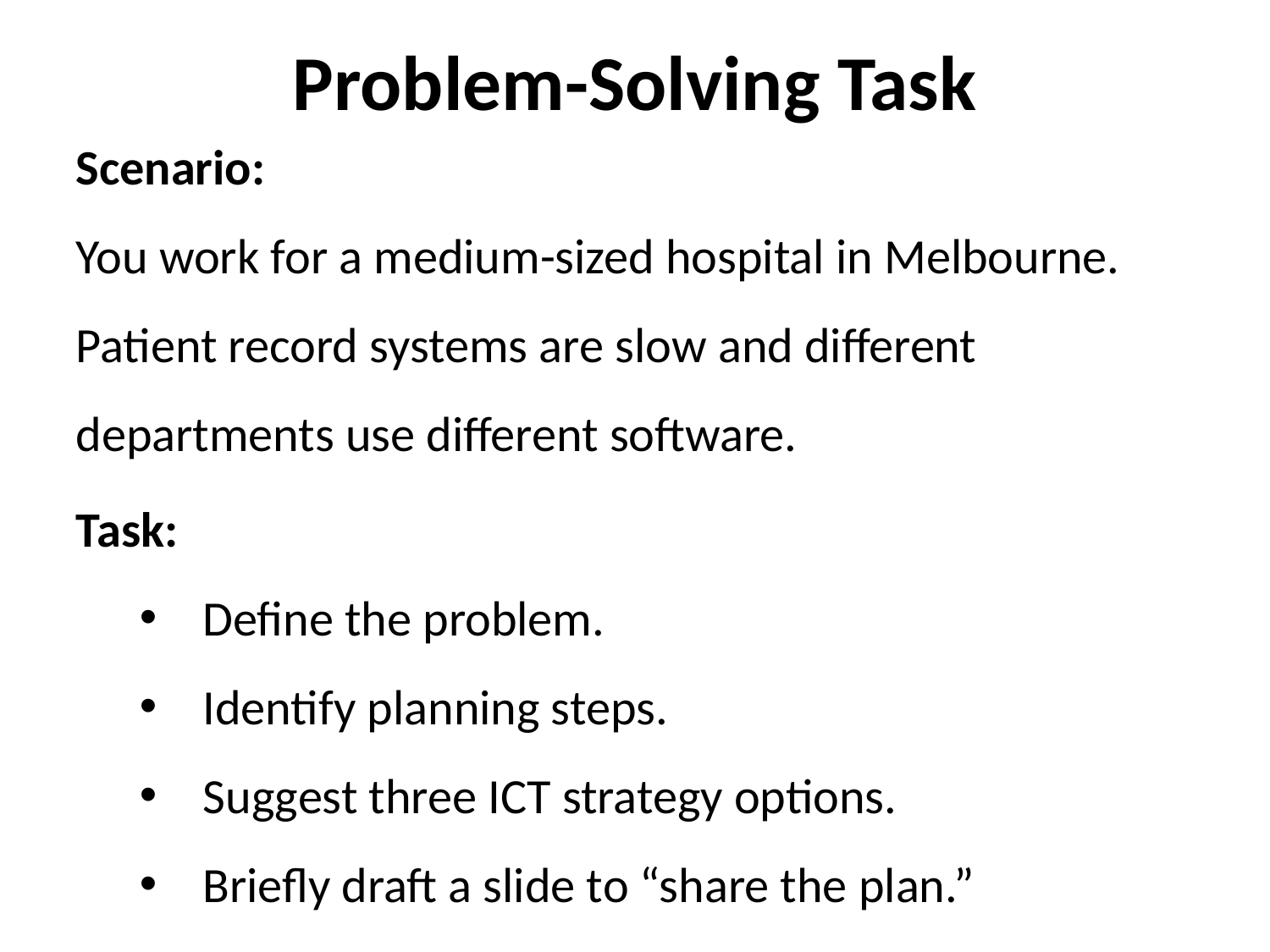

Problem-Solving Task
Scenario:
You work for a medium-sized hospital in Melbourne. Patient record systems are slow and different departments use different software.
Task:
Define the problem.
Identify planning steps.
Suggest three ICT strategy options.
Briefly draft a slide to “share the plan.”